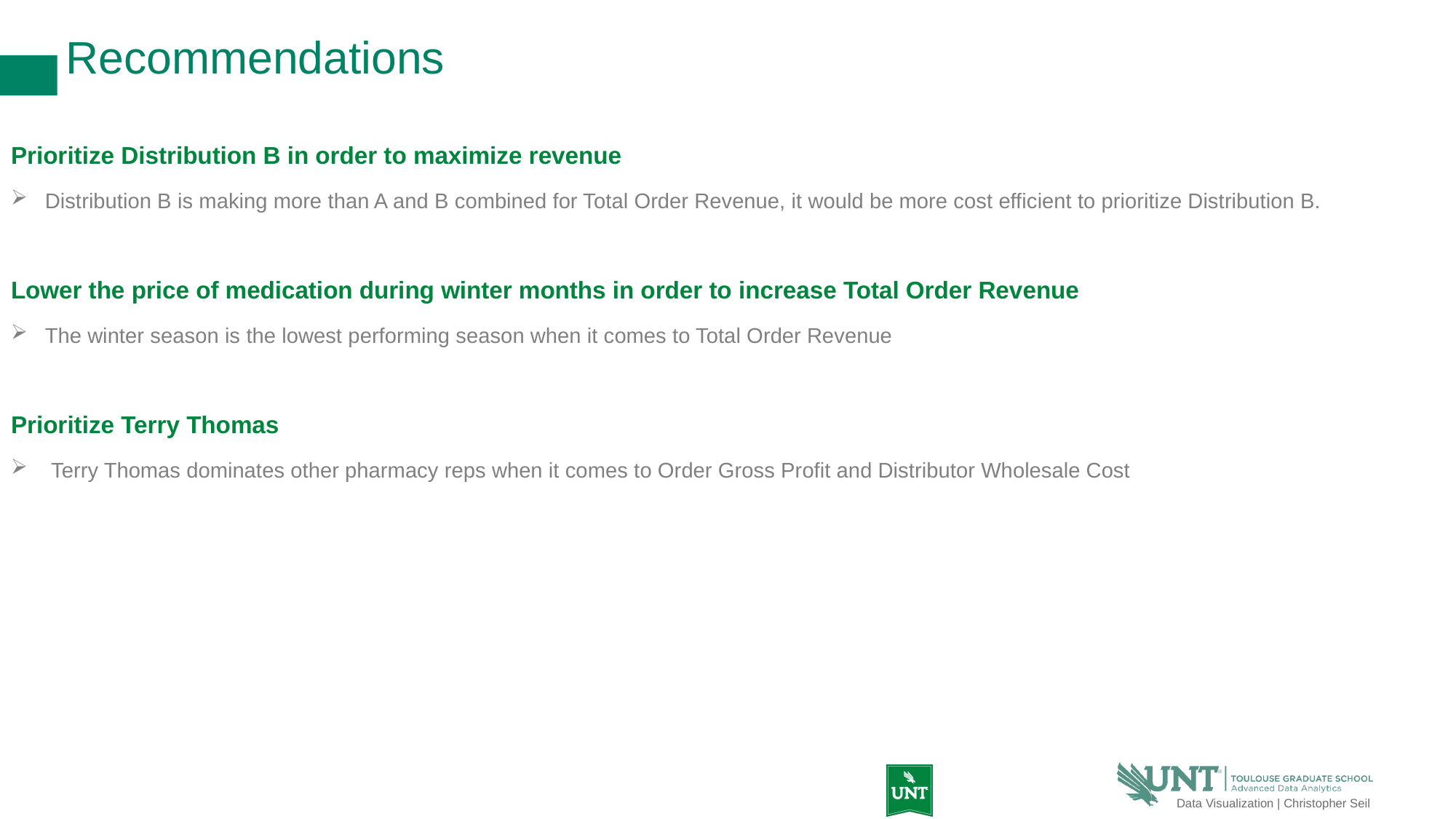

# Recommendations
Prioritize Distribution B in order to maximize revenue
Distribution B is making more than A and B combined for Total Order Revenue, it would be more cost efficient to prioritize Distribution B.

Lower the price of medication during winter months in order to increase Total Order Revenue
The winter season is the lowest performing season when it comes to Total Order Revenue

Prioritize Terry Thomas
 Terry Thomas dominates other pharmacy reps when it comes to Order Gross Profit and Distributor Wholesale Cost